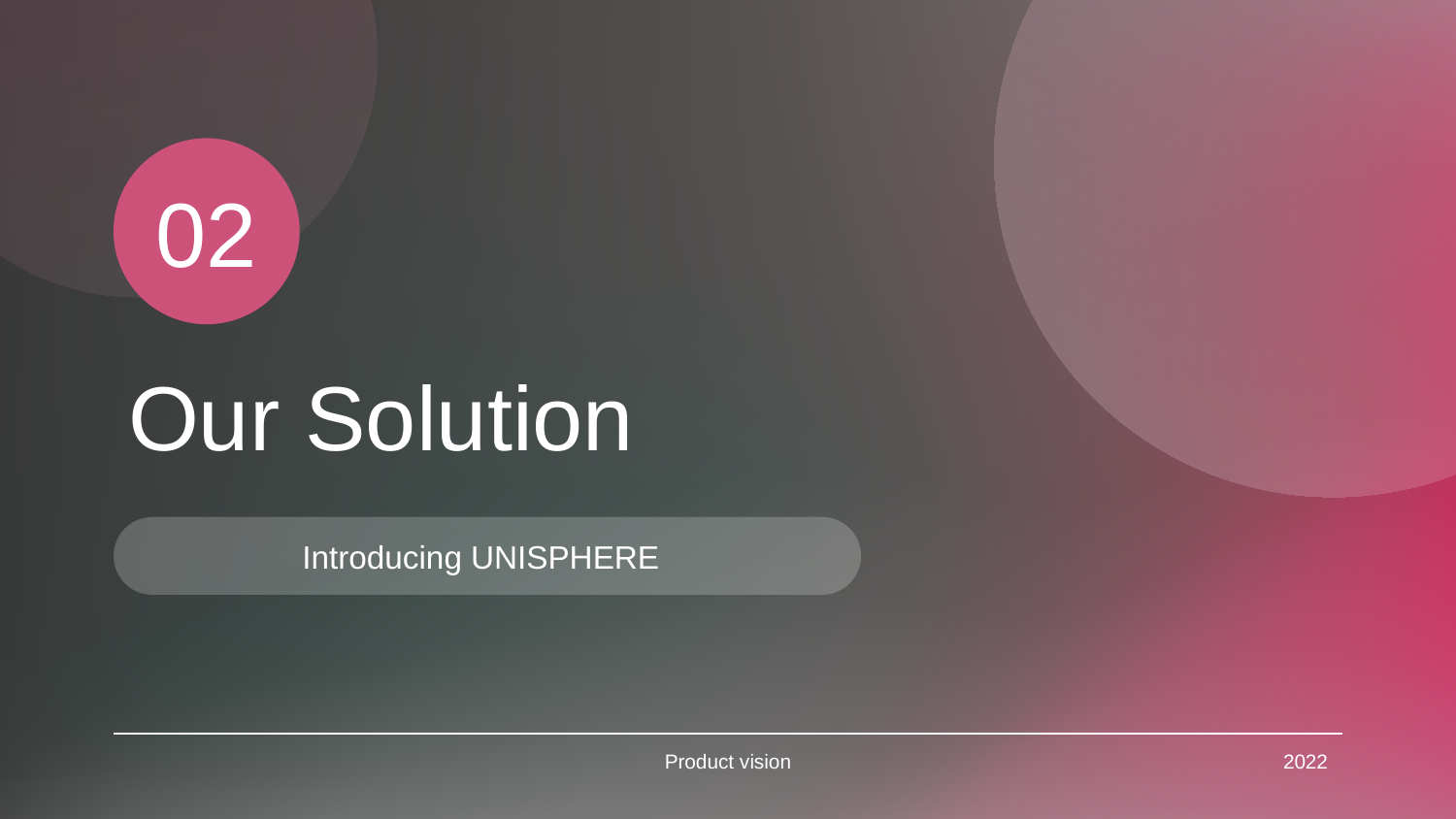

02
# Our Solution

Introducing UNISPHERE
Product vision
2022